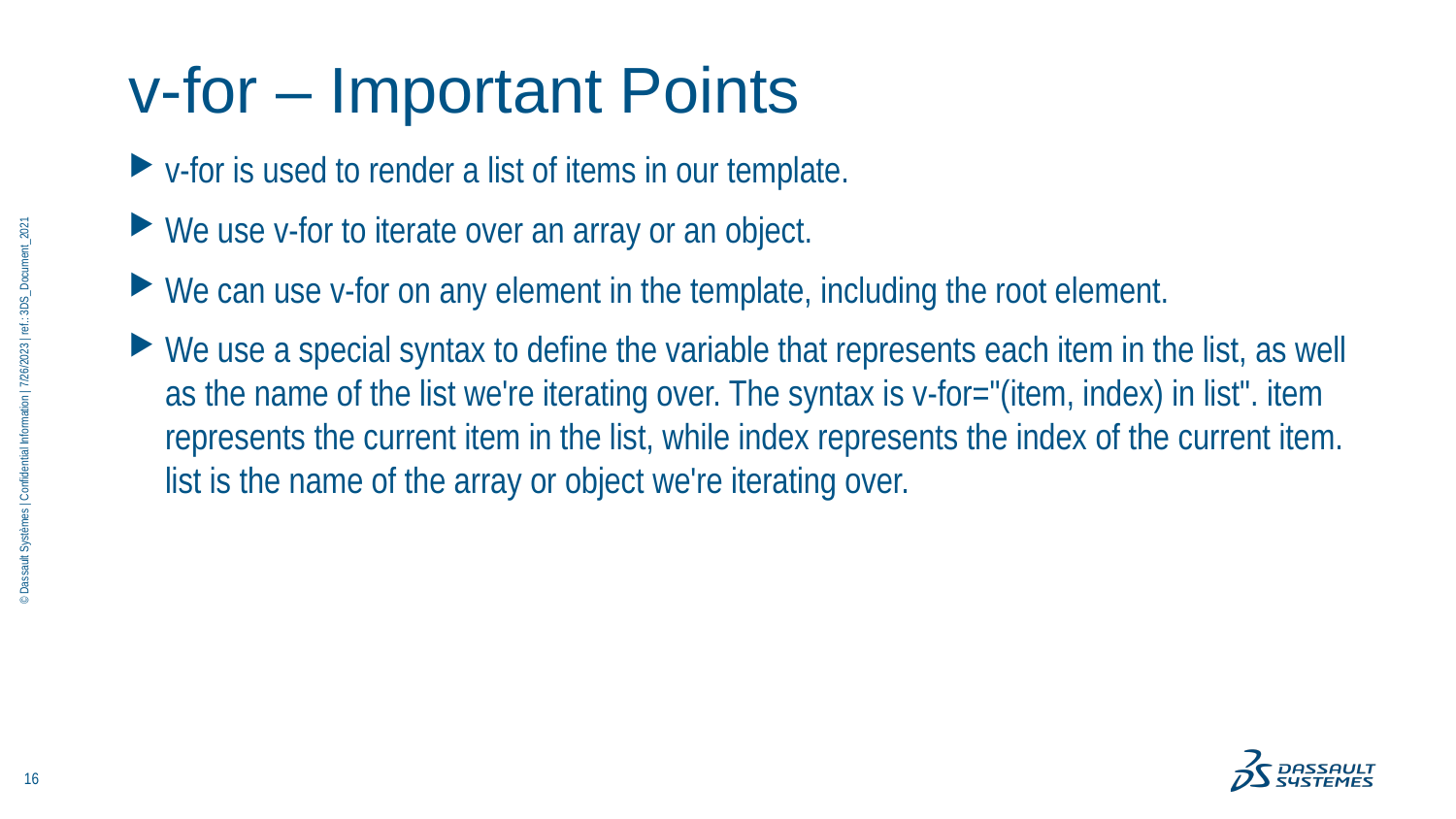

# v-for – Important Points
v-for is used to render a list of items in our template.
We use v-for to iterate over an array or an object.
We can use v-for on any element in the template, including the root element.
We use a special syntax to define the variable that represents each item in the list, as well as the name of the list we're iterating over. The syntax is v-for="(item, index) in list". item represents the current item in the list, while index represents the index of the current item. list is the name of the array or object we're iterating over.